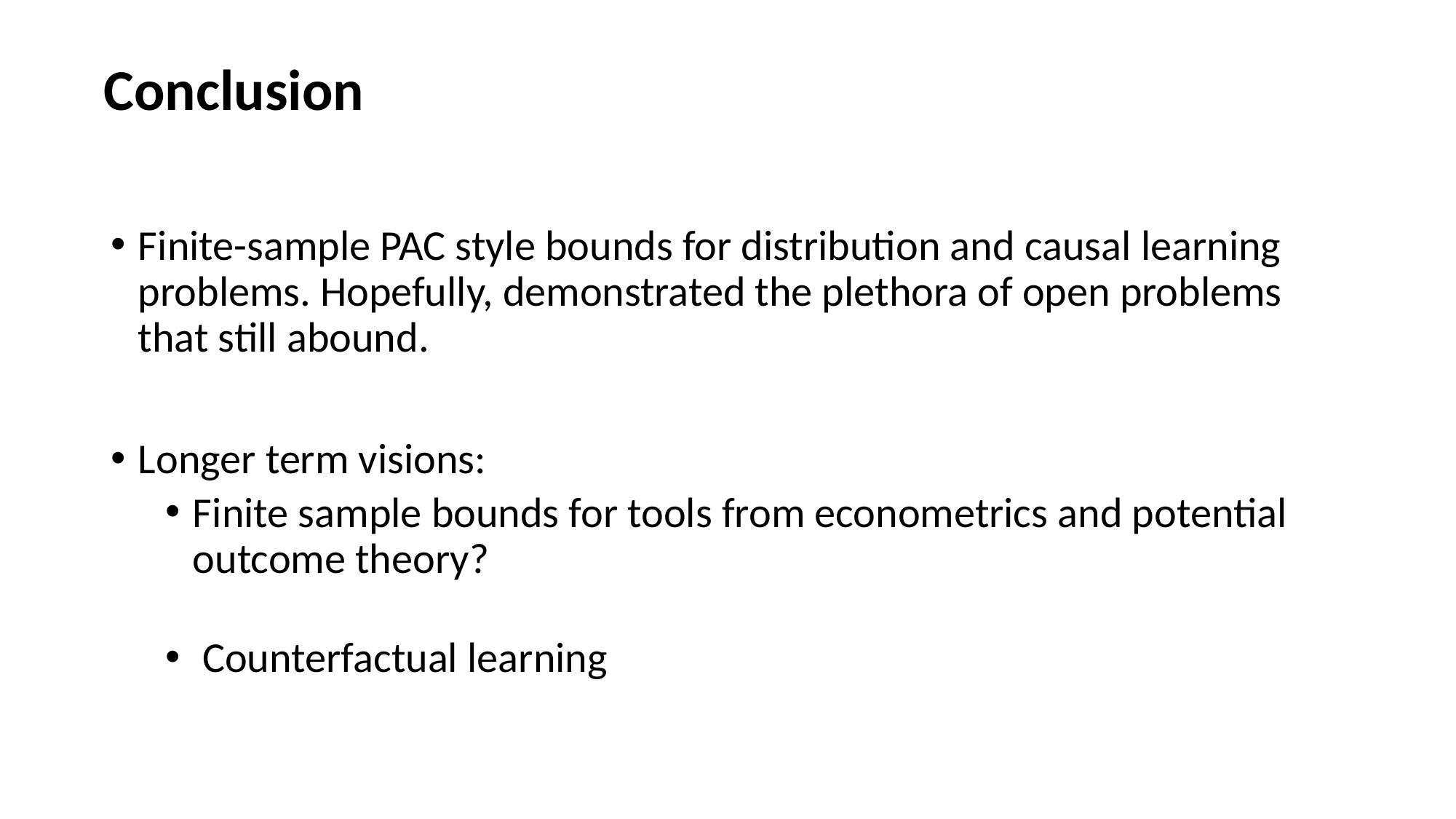

Conclusion
Finite-sample PAC style bounds for distribution and causal learning problems. Hopefully, demonstrated the plethora of open problems that still abound.

Longer term visions:
Finite sample bounds for tools from econometrics and potential outcome theory?
 Counterfactual learning